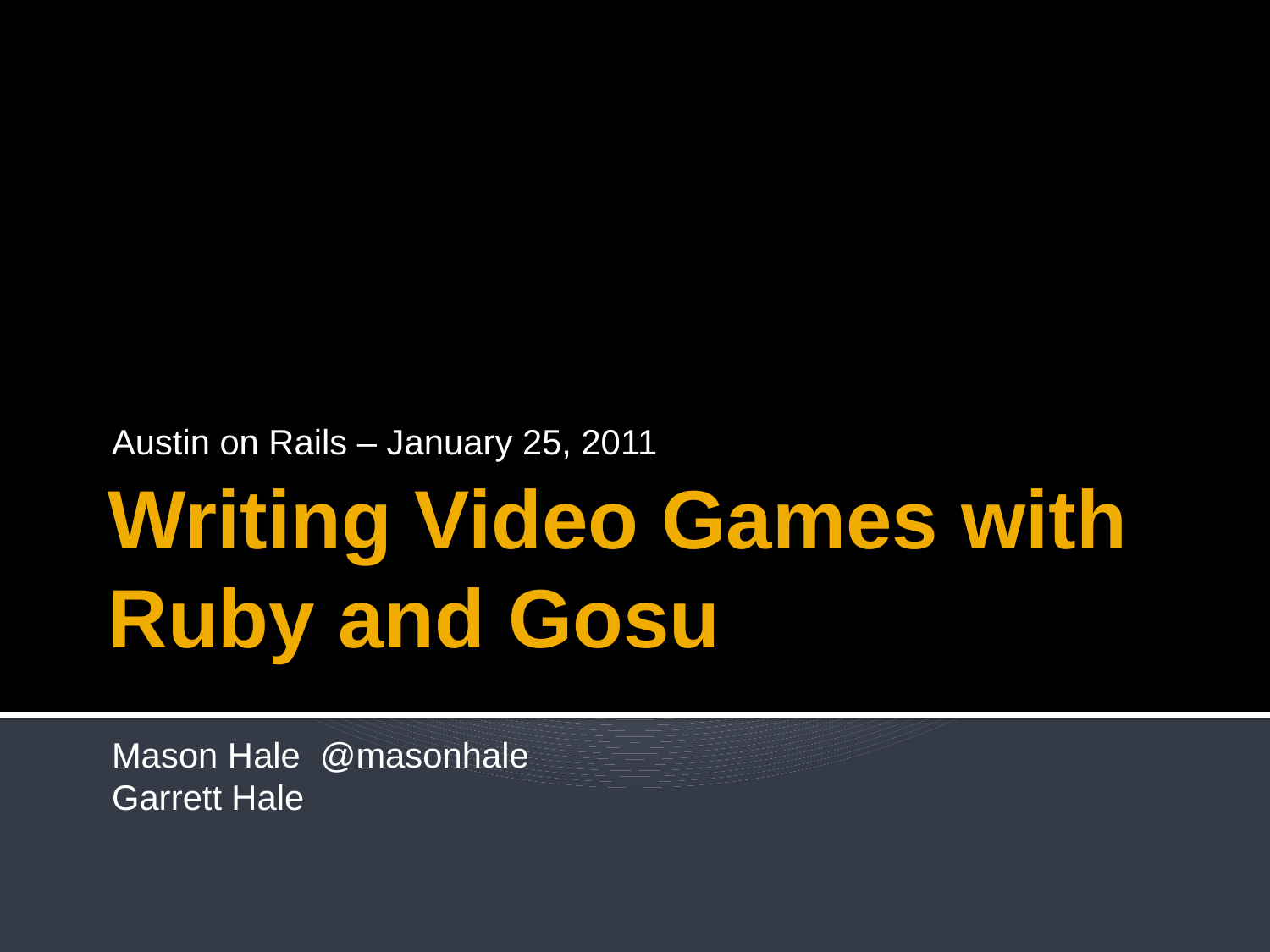

Austin on Rails – January 25, 2011
# Writing Video Games with Ruby and Gosu
Mason Hale  @masonhale
Garrett Hale